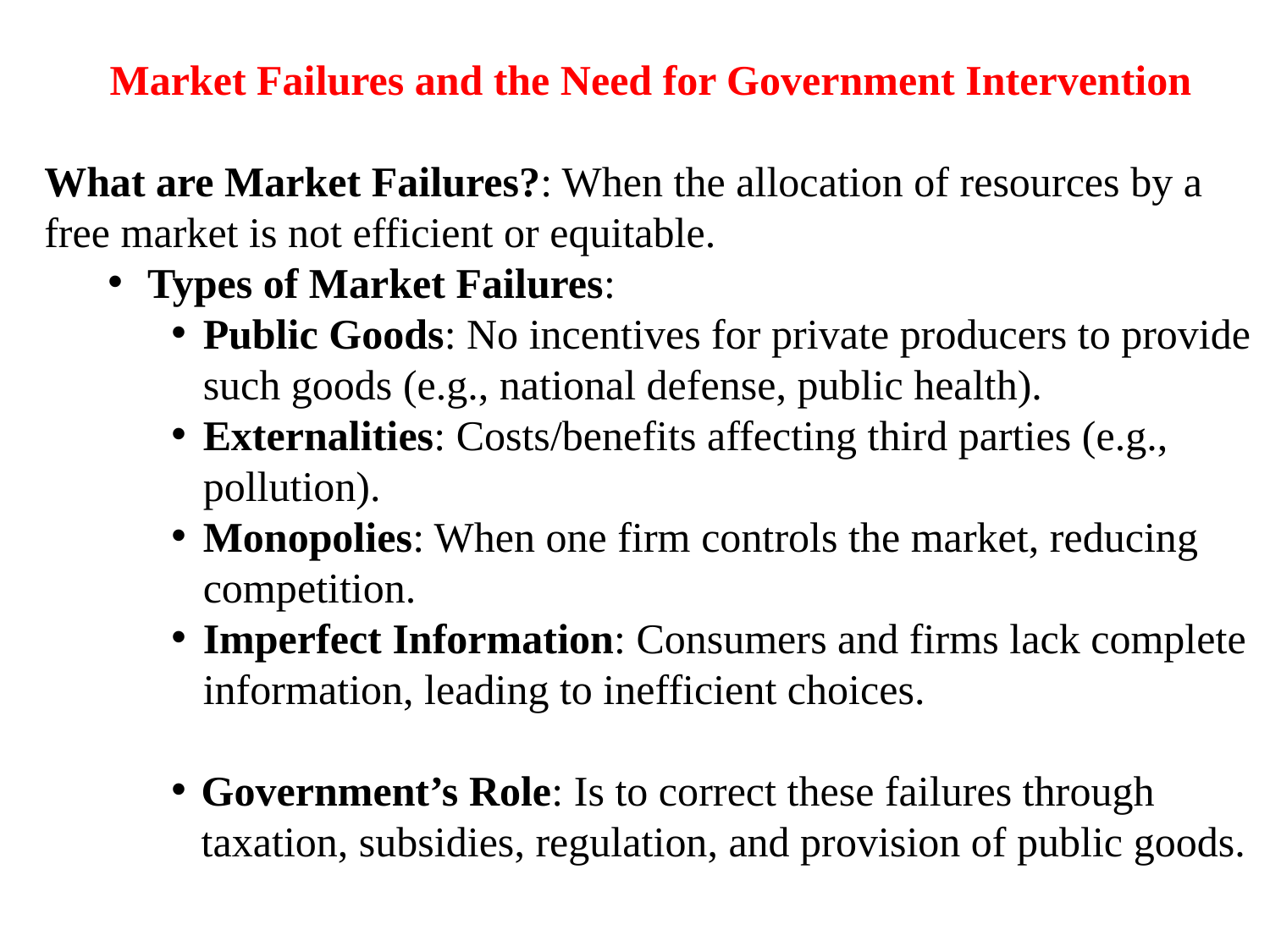

Market Failures and the Need for Government Intervention

What are Market Failures?: When the allocation of resources by a free market is not efficient or equitable.
Types of Market Failures:
Public Goods: No incentives for private producers to provide such goods (e.g., national defense, public health).
Externalities: Costs/benefits affecting third parties (e.g., pollution).
Monopolies: When one firm controls the market, reducing competition.
Imperfect Information: Consumers and firms lack complete information, leading to inefficient choices.

Government’s Role: Is to correct these failures through taxation, subsidies, regulation, and provision of public goods.